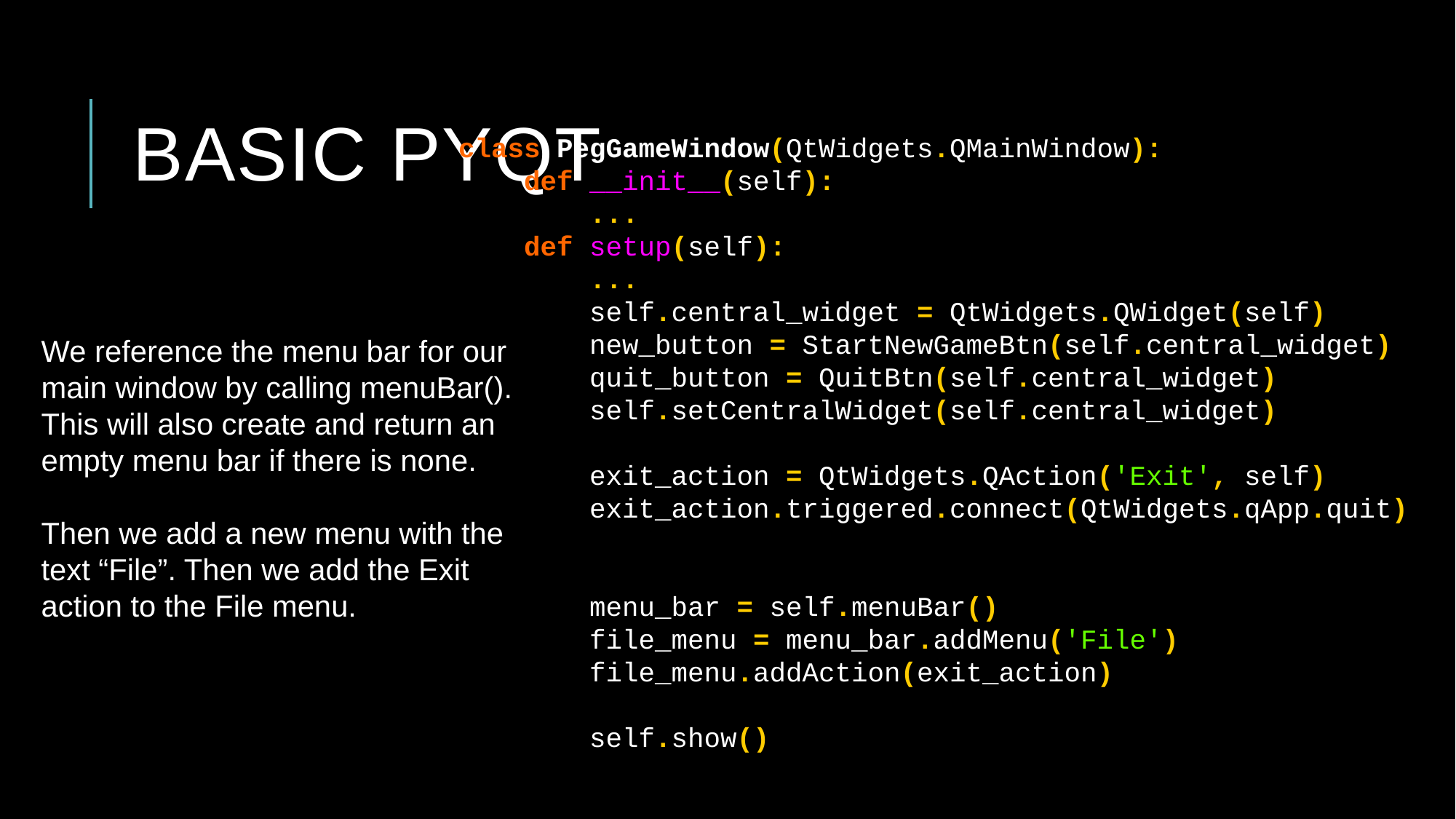

# Basic pyqt
class PegGameWindow(QtWidgets.QMainWindow):
    def __init__(self):
        ...
    def setup(self):
        ...
        self.central_widget = QtWidgets.QWidget(self)
        new_button = StartNewGameBtn(self.central_widget)
        quit_button = QuitBtn(self.central_widget)
        self.setCentralWidget(self.central_widget)
        exit_action = QtWidgets.QAction('Exit', self)
        exit_action.triggered.connect(QtWidgets.qApp.quit)
        menu_bar = self.menuBar()
        file_menu = menu_bar.addMenu('File')
        file_menu.addAction(exit_action)
        self.show()
We reference the menu bar for our main window by calling menuBar(). This will also create and return an empty menu bar if there is none.
Then we add a new menu with the text “File”. Then we add the Exit action to the File menu.